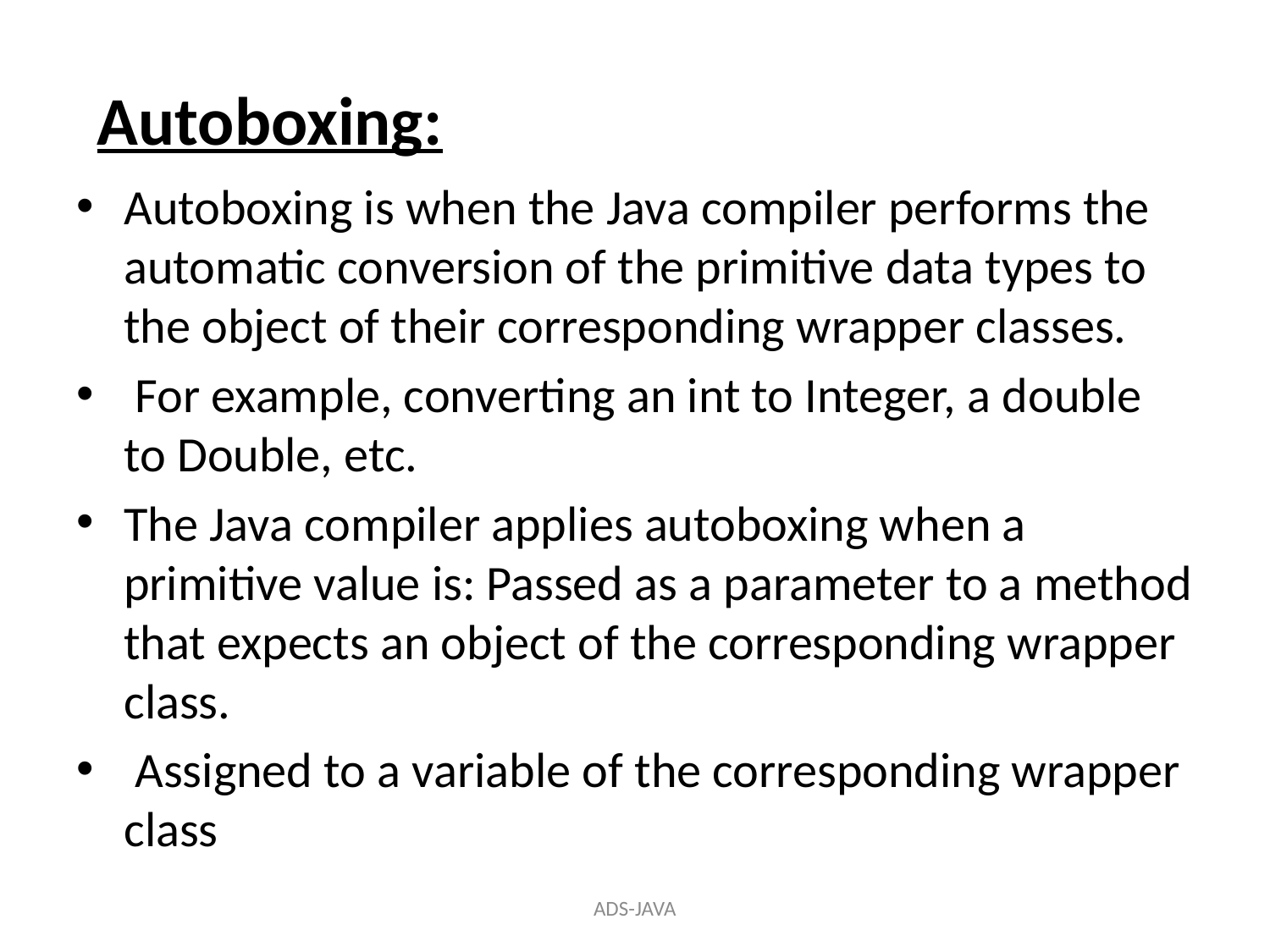

# Autoboxing:
Autoboxing is when the Java compiler performs the automatic conversion of the primitive data types to the object of their corresponding wrapper classes.
 For example, converting an int to Integer, a double to Double, etc.
The Java compiler applies autoboxing when a primitive value is: Passed as a parameter to a method that expects an object of the corresponding wrapper class.
 Assigned to a variable of the corresponding wrapper class
ADS-JAVA